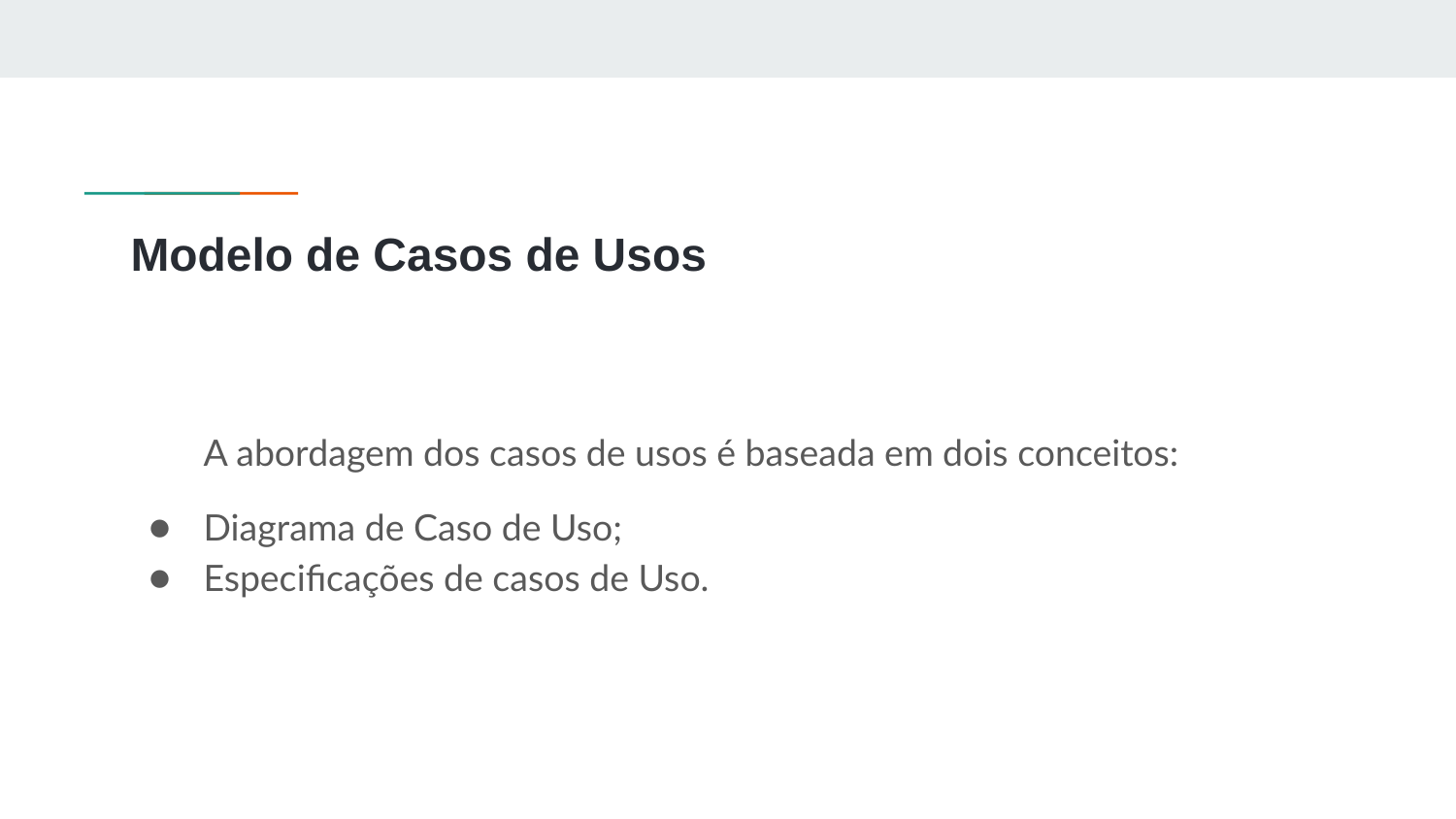

# Modelo de Casos de Usos

A abordagem dos casos de usos é baseada em dois conceitos:
Diagrama de Caso de Uso;
Especificações de casos de Uso.